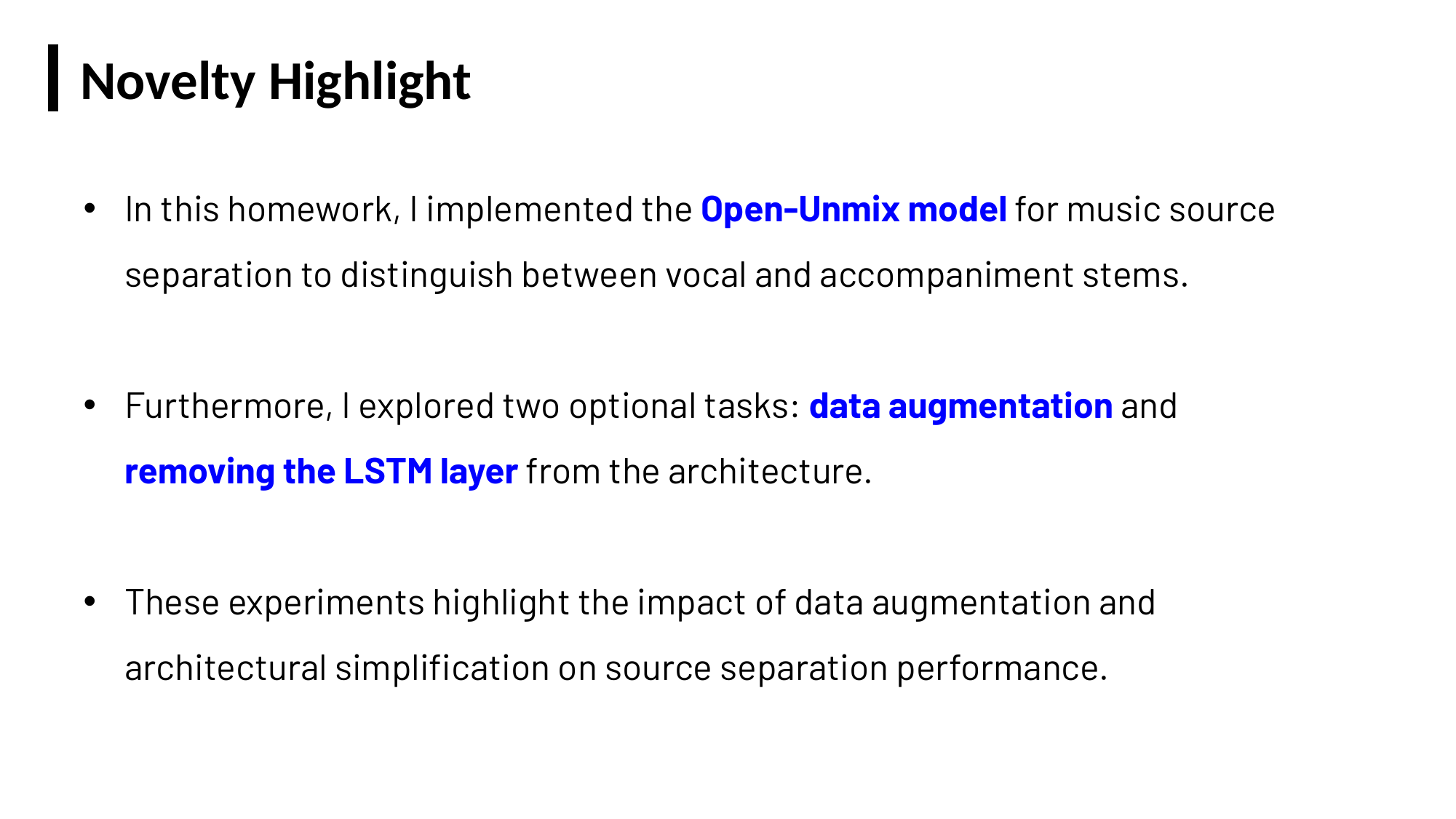

Novelty Highlight

In this homework, I implemented the Open-Unmix model for music source separation to distinguish between vocal and accompaniment stems.

Furthermore, I explored two optional tasks: data augmentation and removing the LSTM layer from the architecture.

These experiments highlight the impact of data augmentation and architectural simplification on source separation performance.